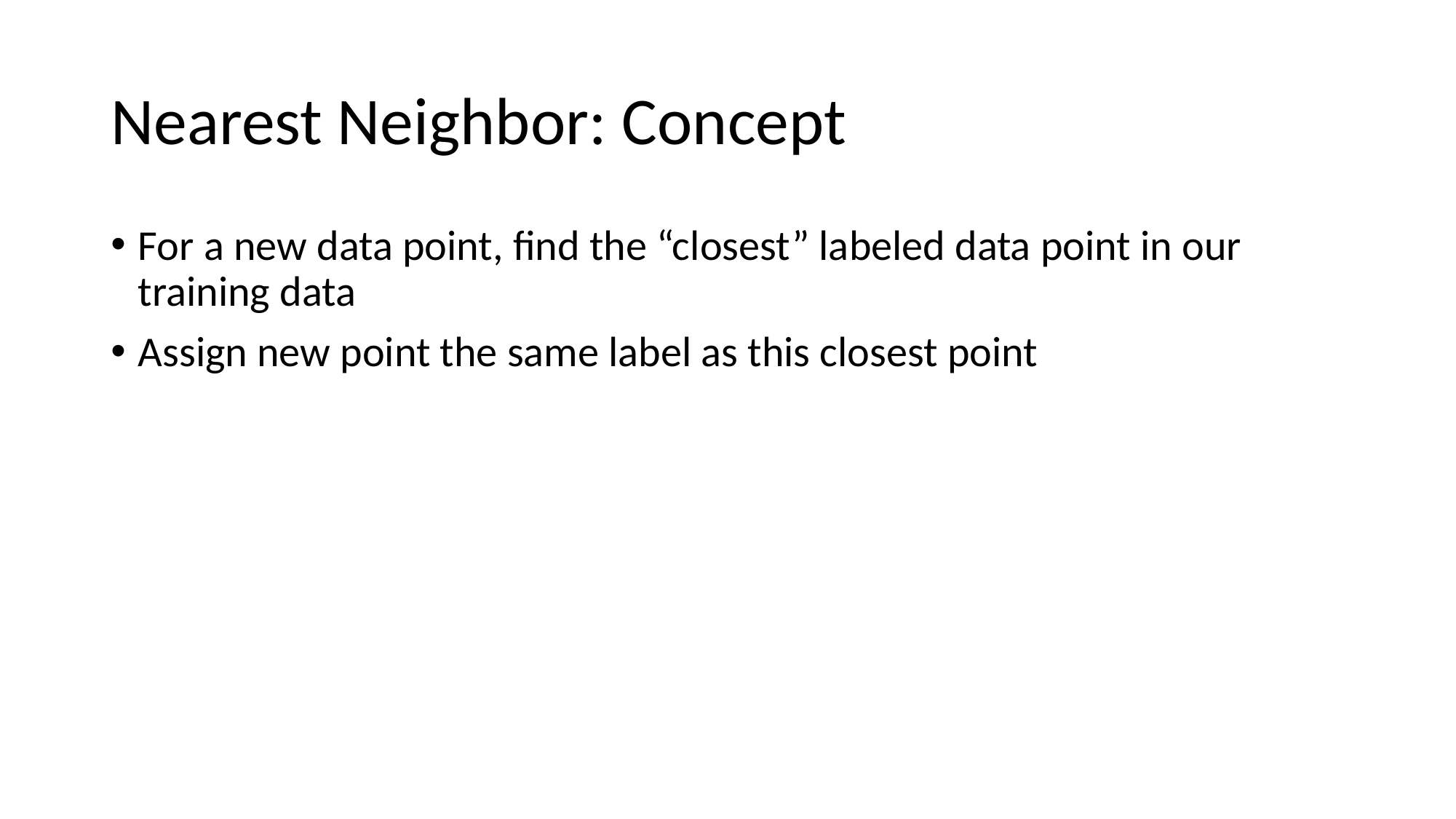

# Nearest Neighbor: Concept
For a new data point, find the “closest” labeled data point in our training data
Assign new point the same label as this closest point